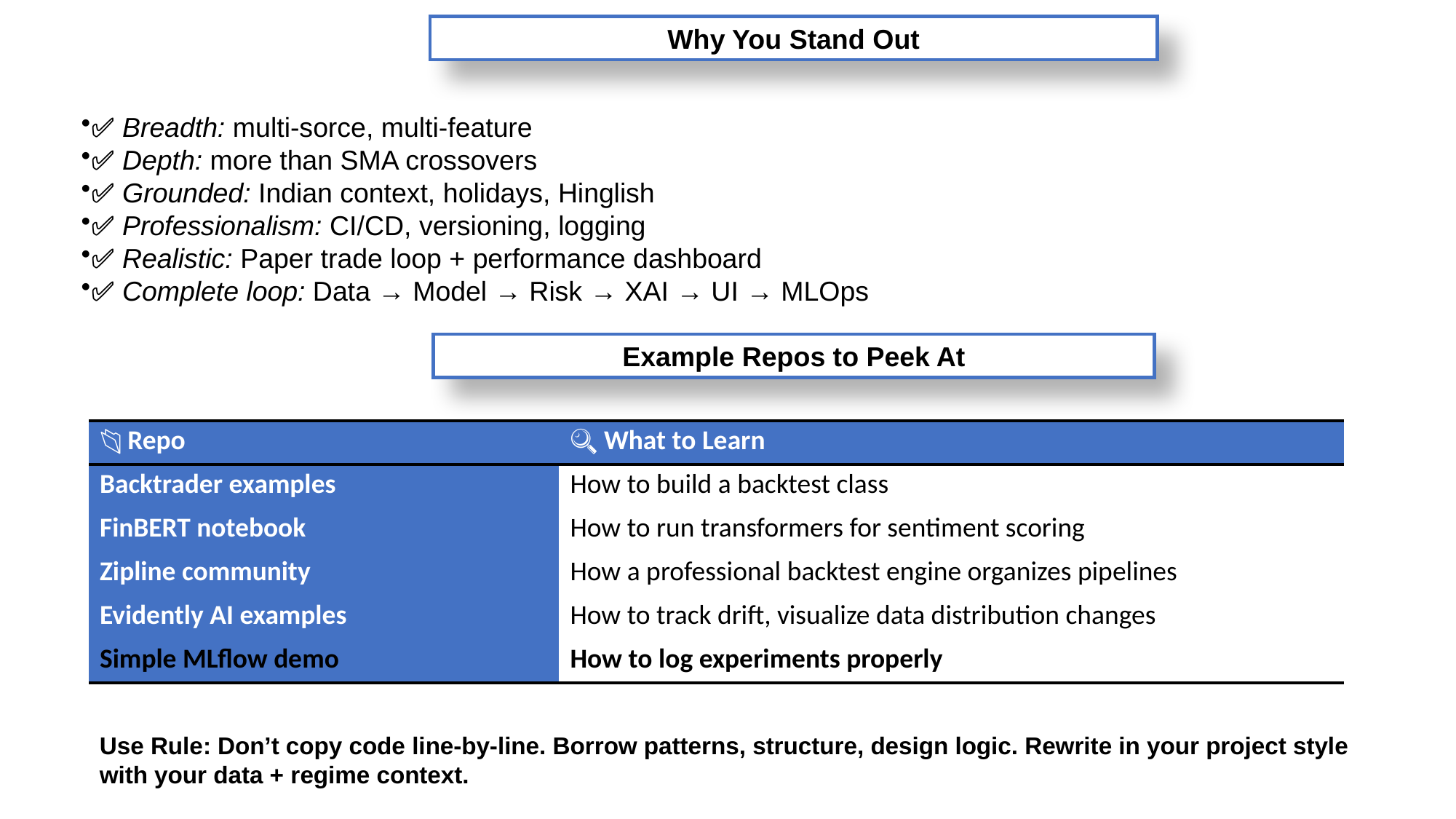

Why You Stand Out
✅ Breadth: multi-sorce, multi-feature
✅ Depth: more than SMA crossovers
✅ Grounded: Indian context, holidays, Hinglish
✅ Professionalism: CI/CD, versioning, logging
✅ Realistic: Paper trade loop + performance dashboard
✅ Complete loop: Data → Model → Risk → XAI → UI → MLOps
Example Repos to Peek At
| 📂 Repo | 🔍 What to Learn |
| --- | --- |
| Backtrader examples | How to build a backtest class |
| FinBERT notebook | How to run transformers for sentiment scoring |
| Zipline community | How a professional backtest engine organizes pipelines |
| Evidently AI examples | How to track drift, visualize data distribution changes |
| Simple MLflow demo | How to log experiments properly |
Use Rule: Don’t copy code line-by-line. Borrow patterns, structure, design logic. Rewrite in your project style with your data + regime context.